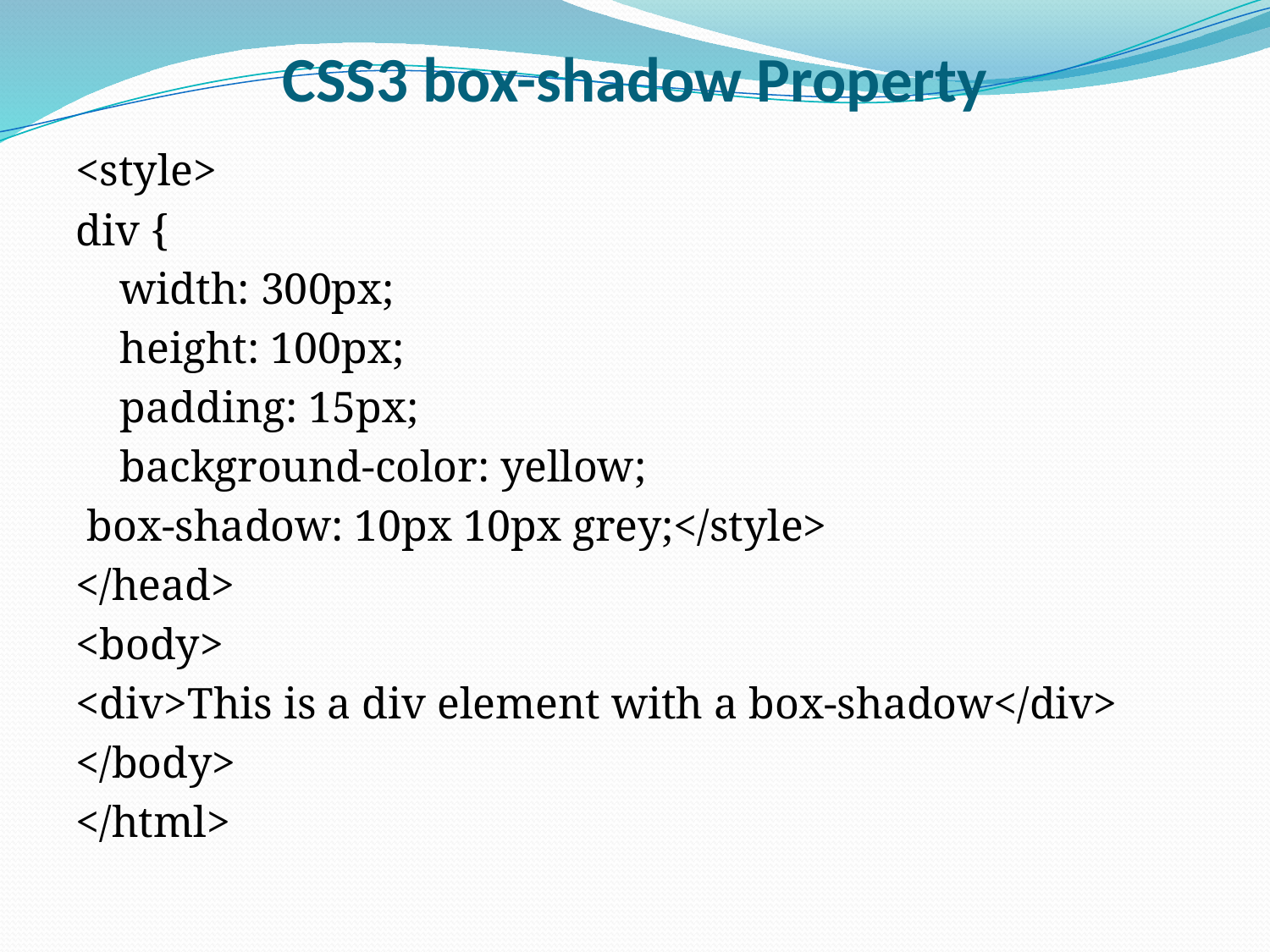

# CSS3 box-shadow Property
<style>
div {
    width: 300px;
    height: 100px;
    padding: 15px;
    background-color: yellow;
 box-shadow: 10px 10px grey;</style>
</head>
<body>
<div>This is a div element with a box-shadow</div>
</body>
</html>